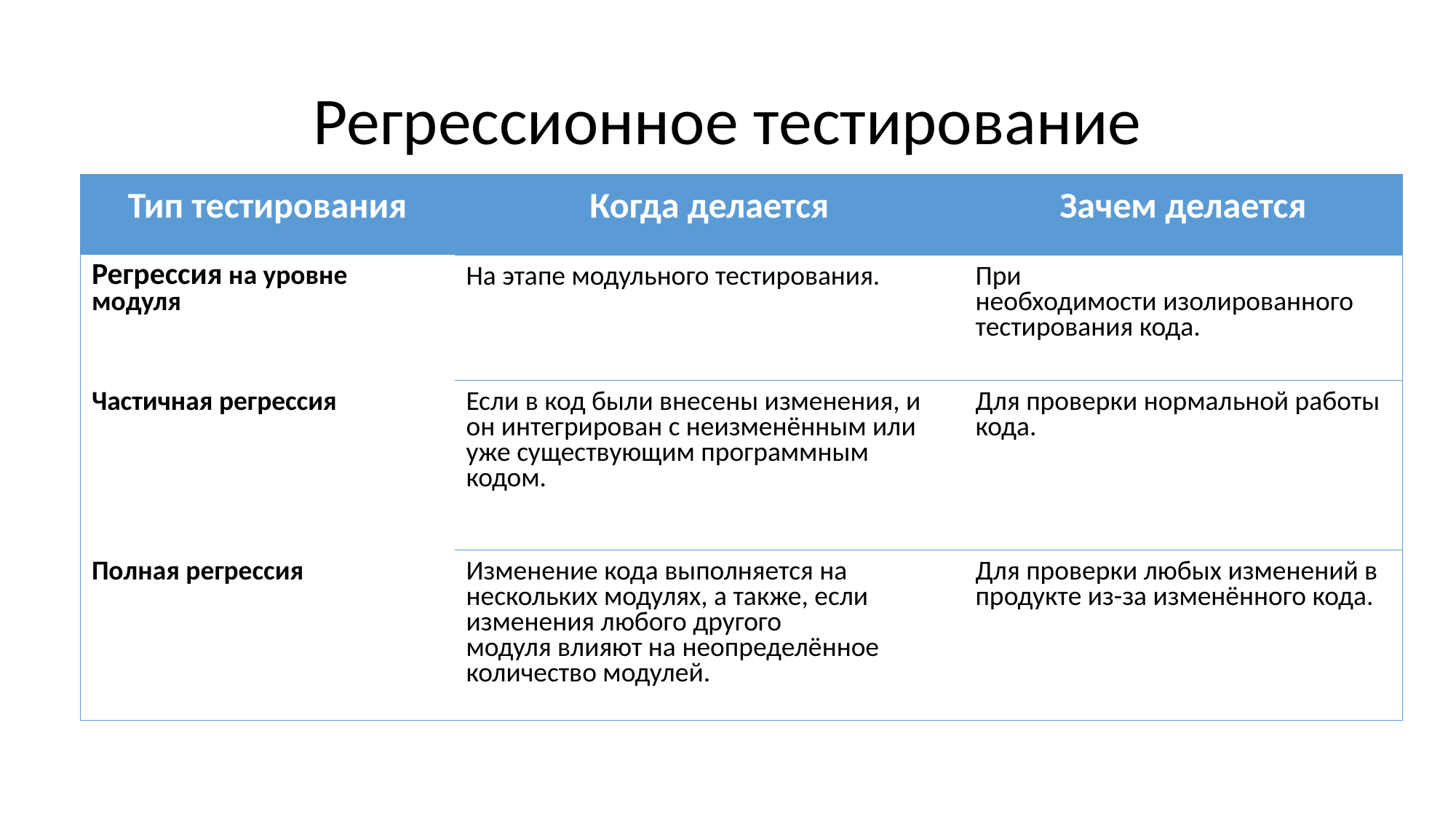

# Регрессионное тестирование
| Тип тестирования | Когда делается | Зачем делается |
| --- | --- | --- |
| Регрессия на уровне модуля | На этапе модульного тестирования. | При необходимости изолированного тестирования кода. |
| Частичная регрессия | Если в код были внесены изменения, и он интегрирован с неизменённым или уже существующим программным кодом. | Для проверки нормальной работы кода. |
| Полная регрессия | Изменение кода выполняется на нескольких модулях, а также, если изменения любого другого модуля влияют на неопределённое количество модулей. | Для проверки любых изменений в продукте из-за изменённого кода. |